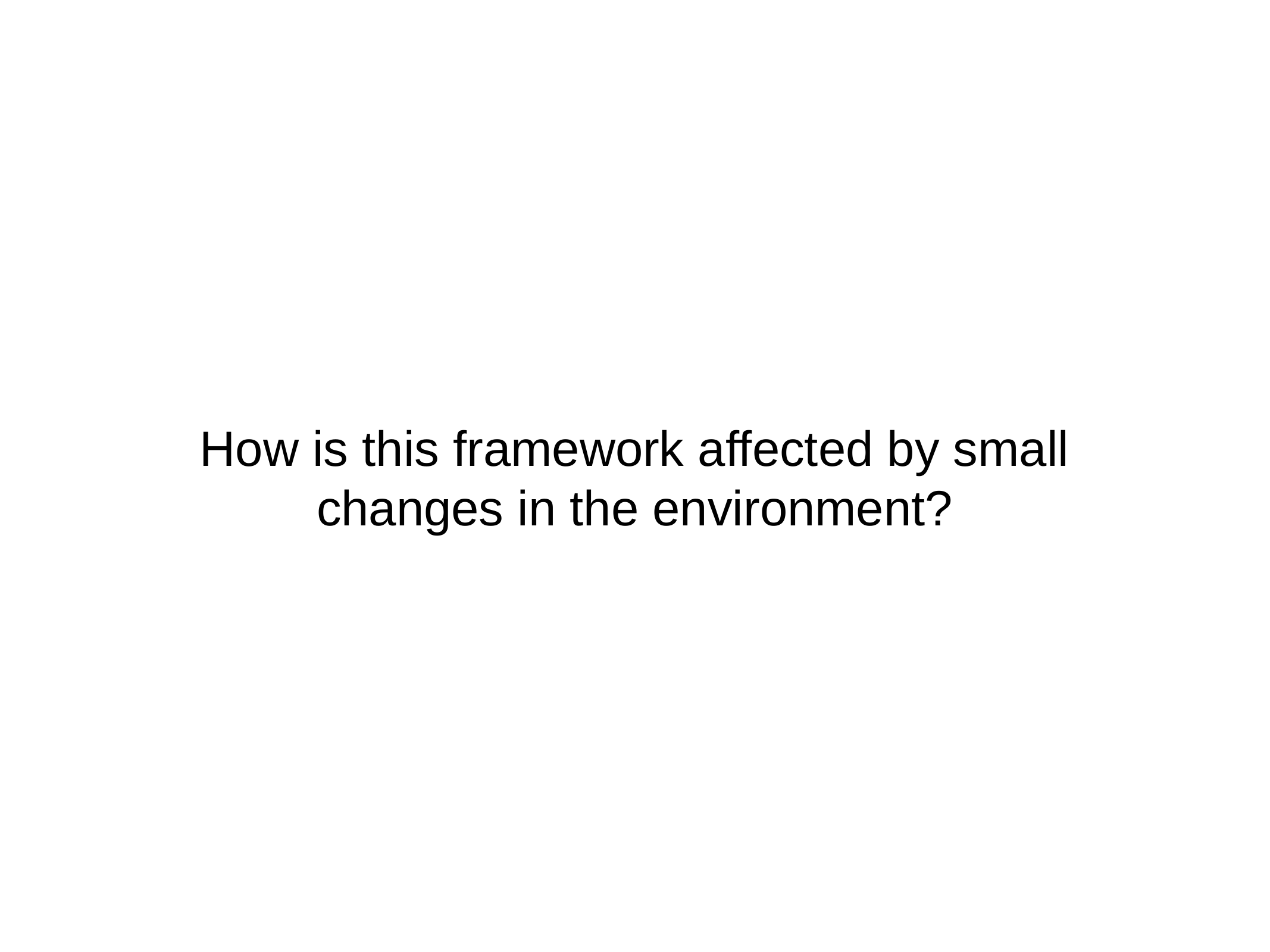

# How is this framework affected by small changes in the environment?